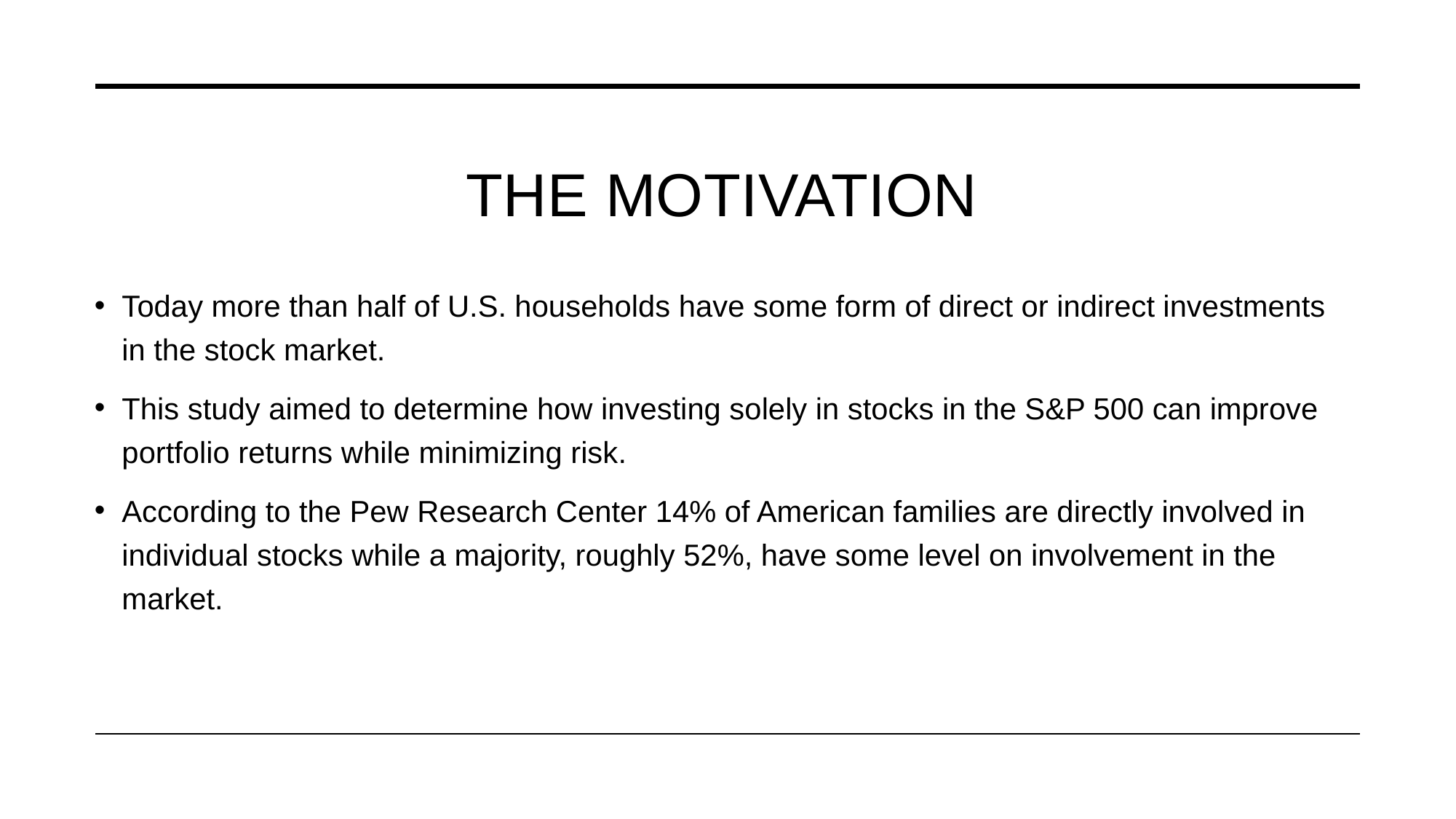

# The Motivation
Today more than half of U.S. households have some form of direct or indirect investments in the stock market.
This study aimed to determine how investing solely in stocks in the S&P 500 can improve portfolio returns while minimizing risk.
According to the Pew Research Center 14% of American families are directly involved in individual stocks while a majority, roughly 52%, have some level on involvement in the market.